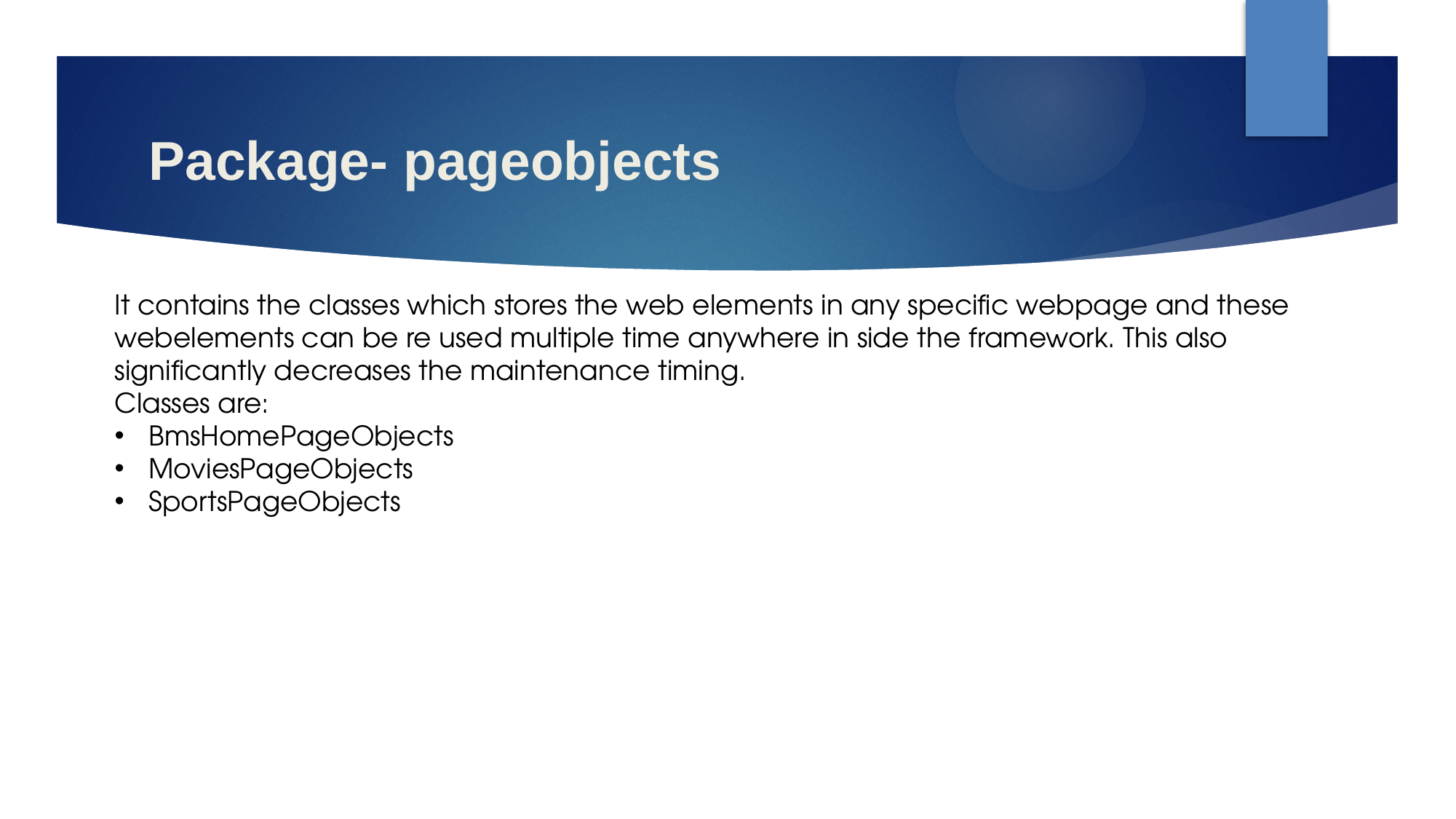

# Package- pageobjects
It contains the classes which stores the web elements in any specific webpage and these webelements can be re used multiple time anywhere in side the framework. This also significantly decreases the maintenance timing.
Classes are:
BmsHomePageObjects
MoviesPageObjects
SportsPageObjects